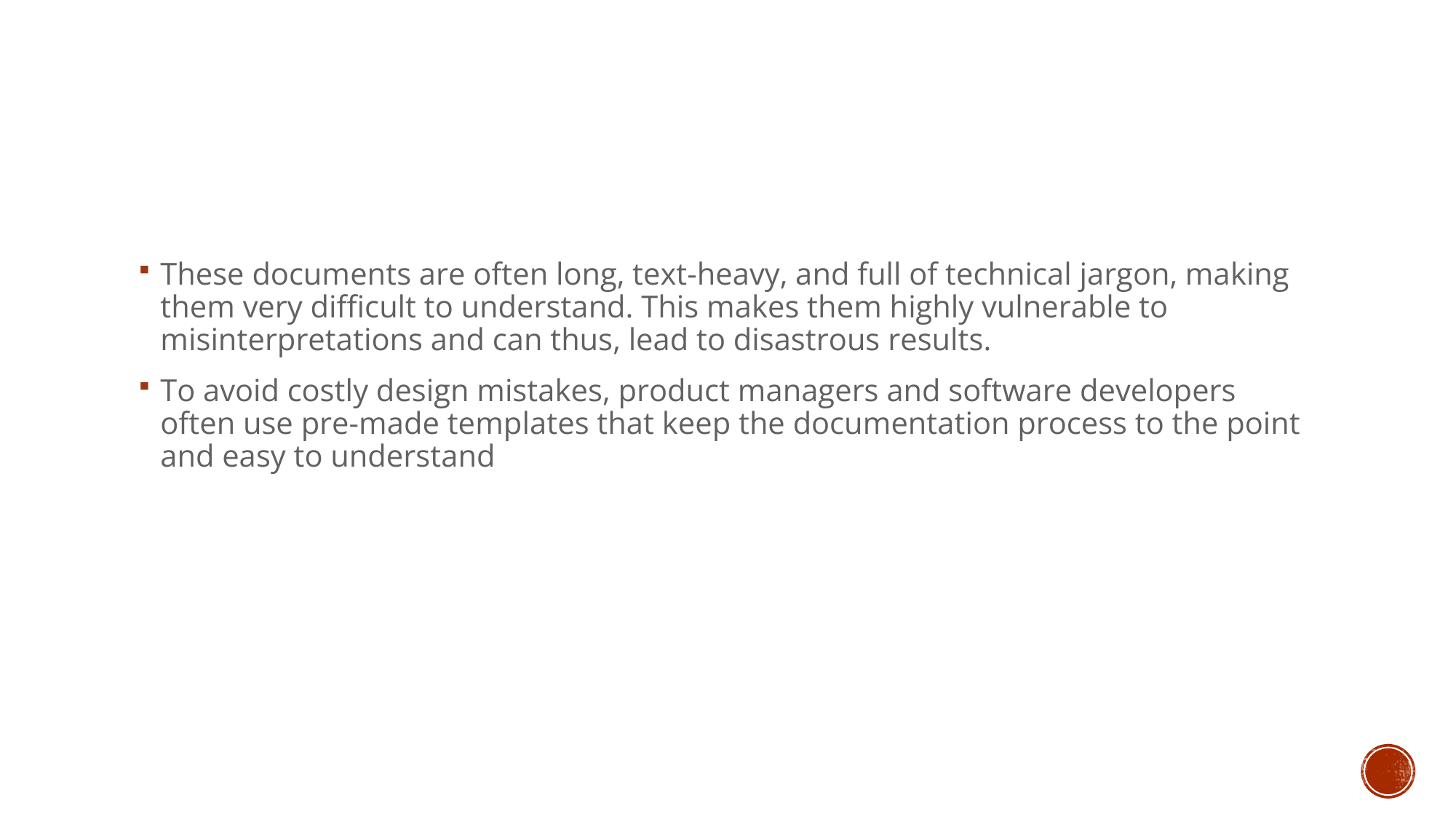

These documents are often long, text-heavy, and full of technical jargon, making them very difficult to understand. This makes them highly vulnerable to misinterpretations and can thus, lead to disastrous results.
To avoid costly design mistakes, product managers and software developers often use pre-made templates that keep the documentation process to the point and easy to understand